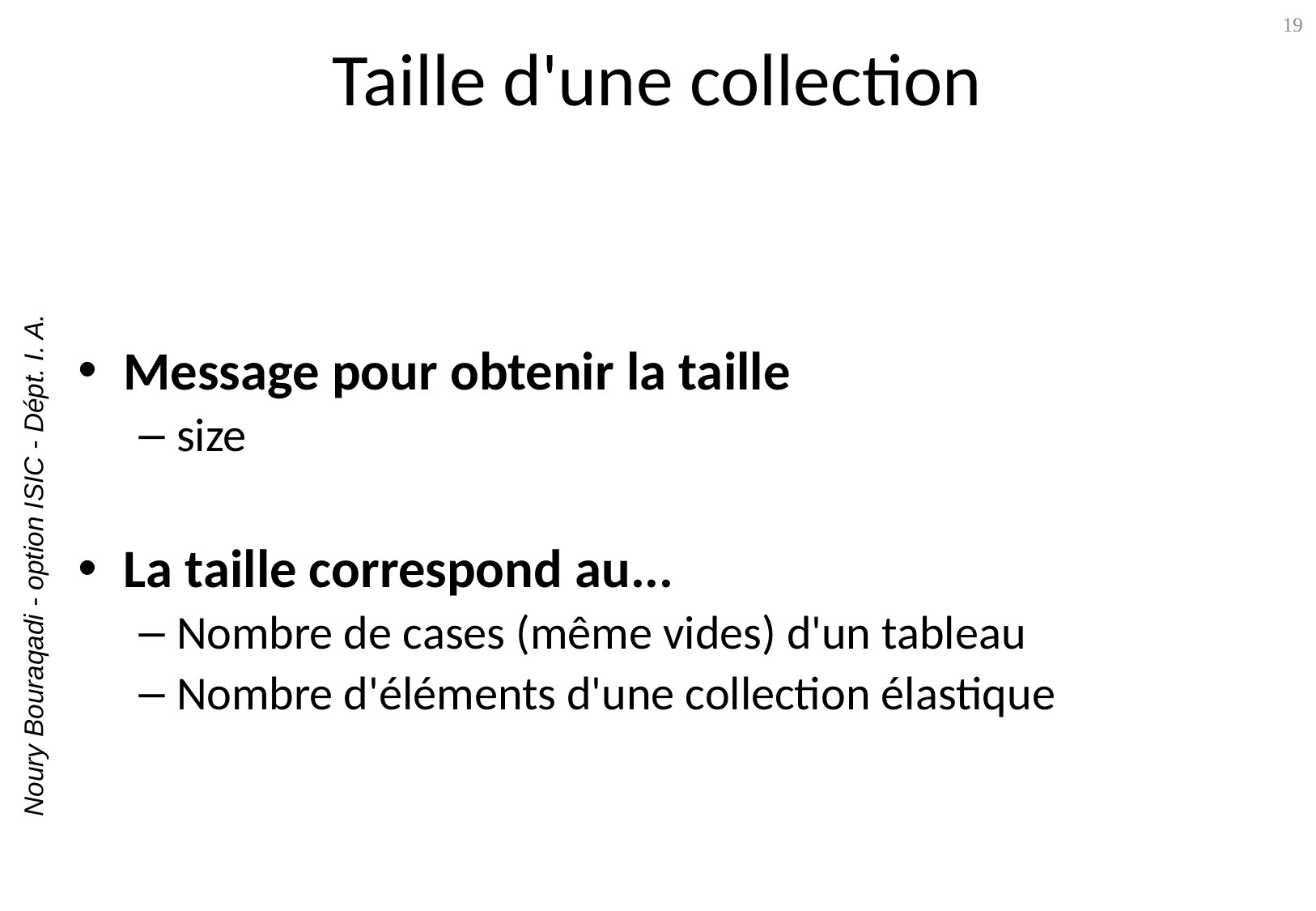

# Taille d'une collection
19
Message pour obtenir la taille
size

La taille correspond au...
Nombre de cases (même vides) d'un tableau
Nombre d'éléments d'une collection élastique